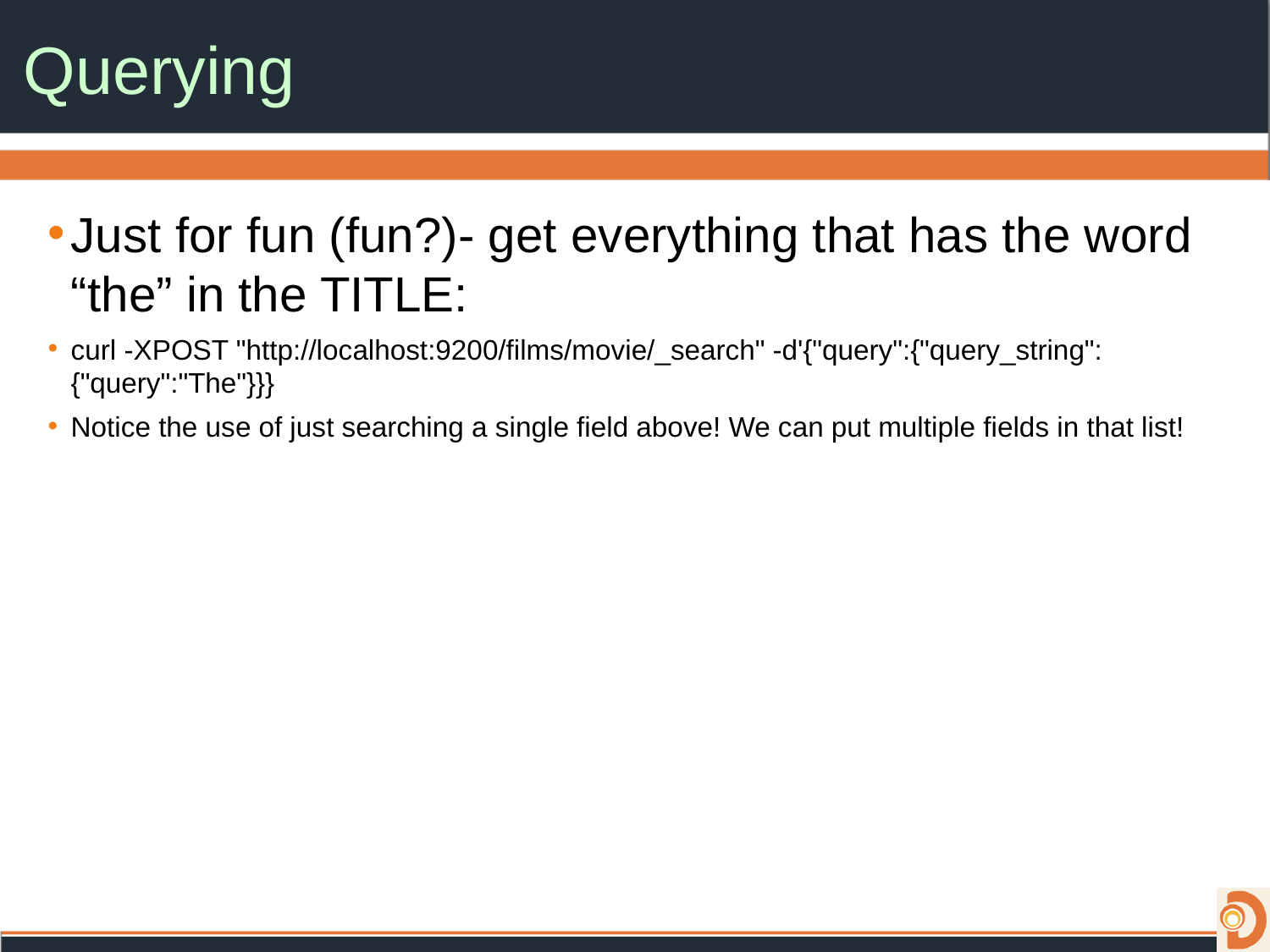

# Querying
Just for fun (fun?)- get everything that has the word “the” in the TITLE:
curl -XPOST "http://localhost:9200/films/movie/_search" -d'{"query":{"query_string":{"query":"The"}}}
Notice the use of just searching a single field above! We can put multiple fields in that list!